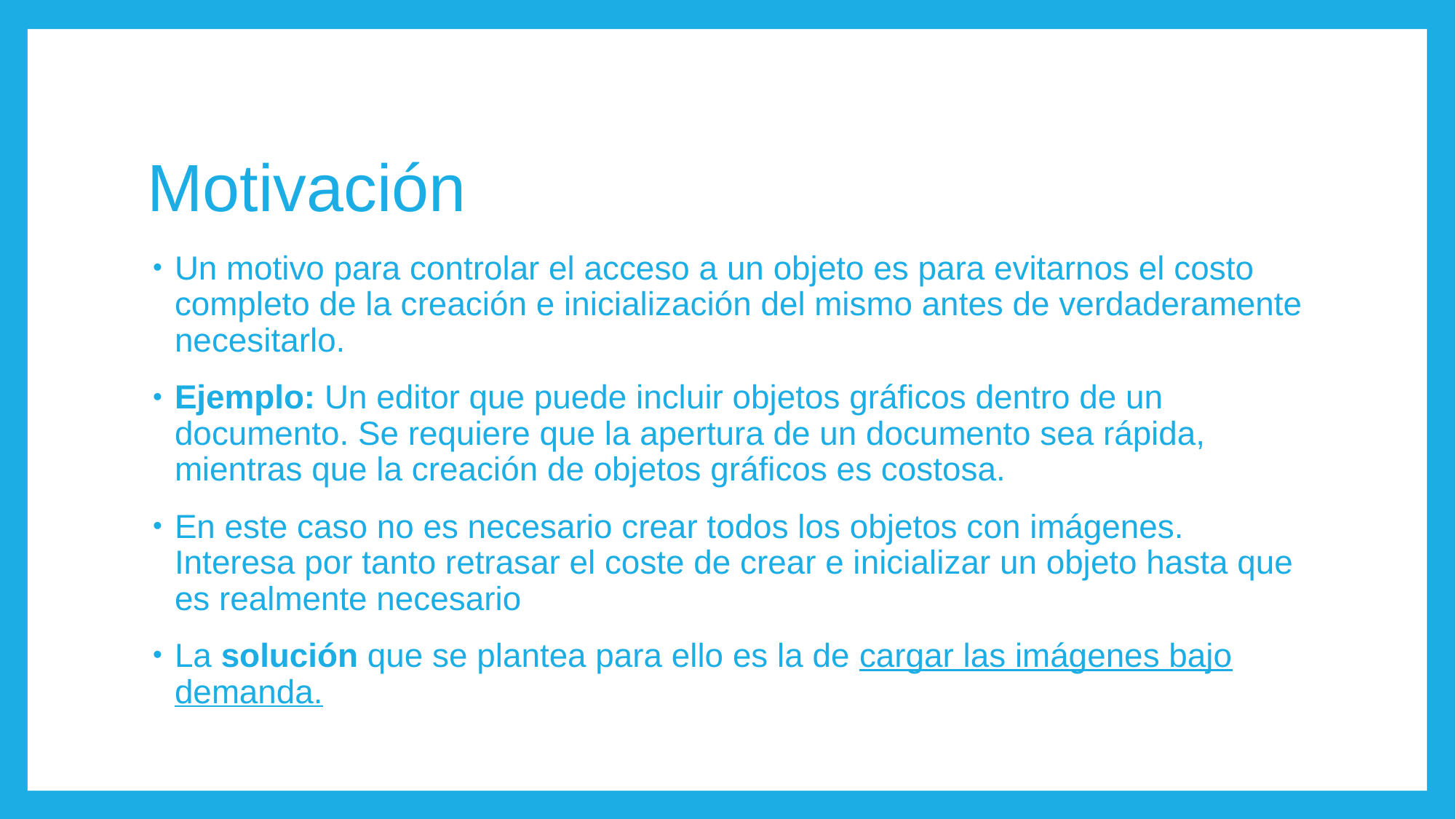

# Motivación
Un motivo para controlar el acceso a un objeto es para evitarnos el costo completo de la creación e inicialización del mismo antes de verdaderamente necesitarlo.
Ejemplo: Un editor que puede incluir objetos gráficos dentro de un documento. Se requiere que la apertura de un documento sea rápida, mientras que la creación de objetos gráficos es costosa.
En este caso no es necesario crear todos los objetos con imágenes. Interesa por tanto retrasar el coste de crear e inicializar un objeto hasta que es realmente necesario
La solución que se plantea para ello es la de cargar las imágenes bajo demanda.